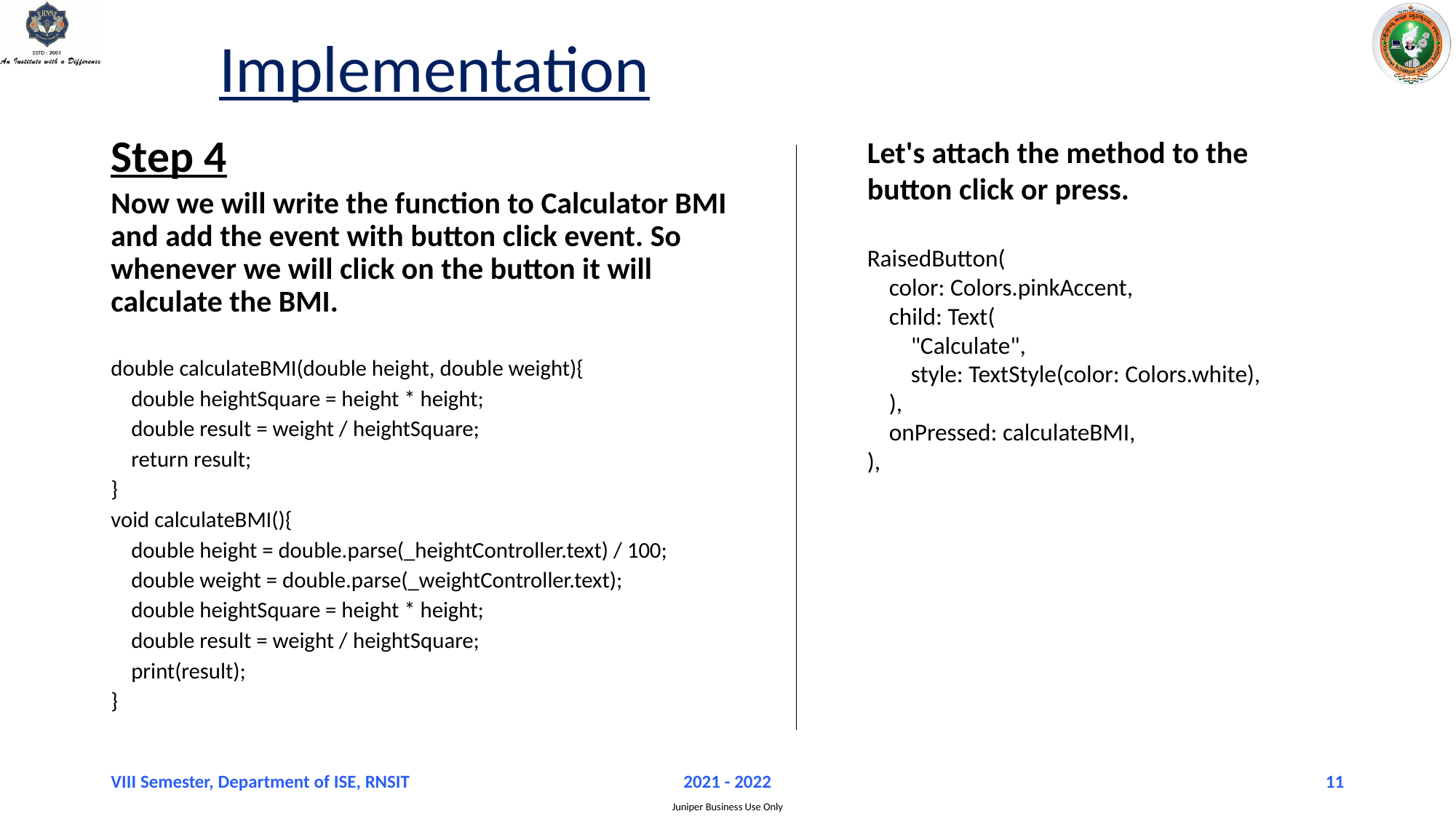

# Implementation
Step 4
Now we will write the function to Calculator BMI and add the event with button click event. So whenever we will click on the button it will calculate the BMI.

double calculateBMI(double height, double weight){
    double heightSquare = height * height;
    double result = weight / heightSquare;
    return result;
}
void calculateBMI(){
    double height = double.parse(_heightController.text) / 100;
    double weight = double.parse(_weightController.text);
    double heightSquare = height * height;
    double result = weight / heightSquare;
    print(result);
}
Let's attach the method to the button click or press.

RaisedButton(
    color: Colors.pinkAccent,
    child: Text(
        "Calculate",
        style: TextStyle(color: Colors.white),
    ),
    onPressed: calculateBMI,
),

VIII Semester, Department of ISE, RNSIT
2021 - 2022
11